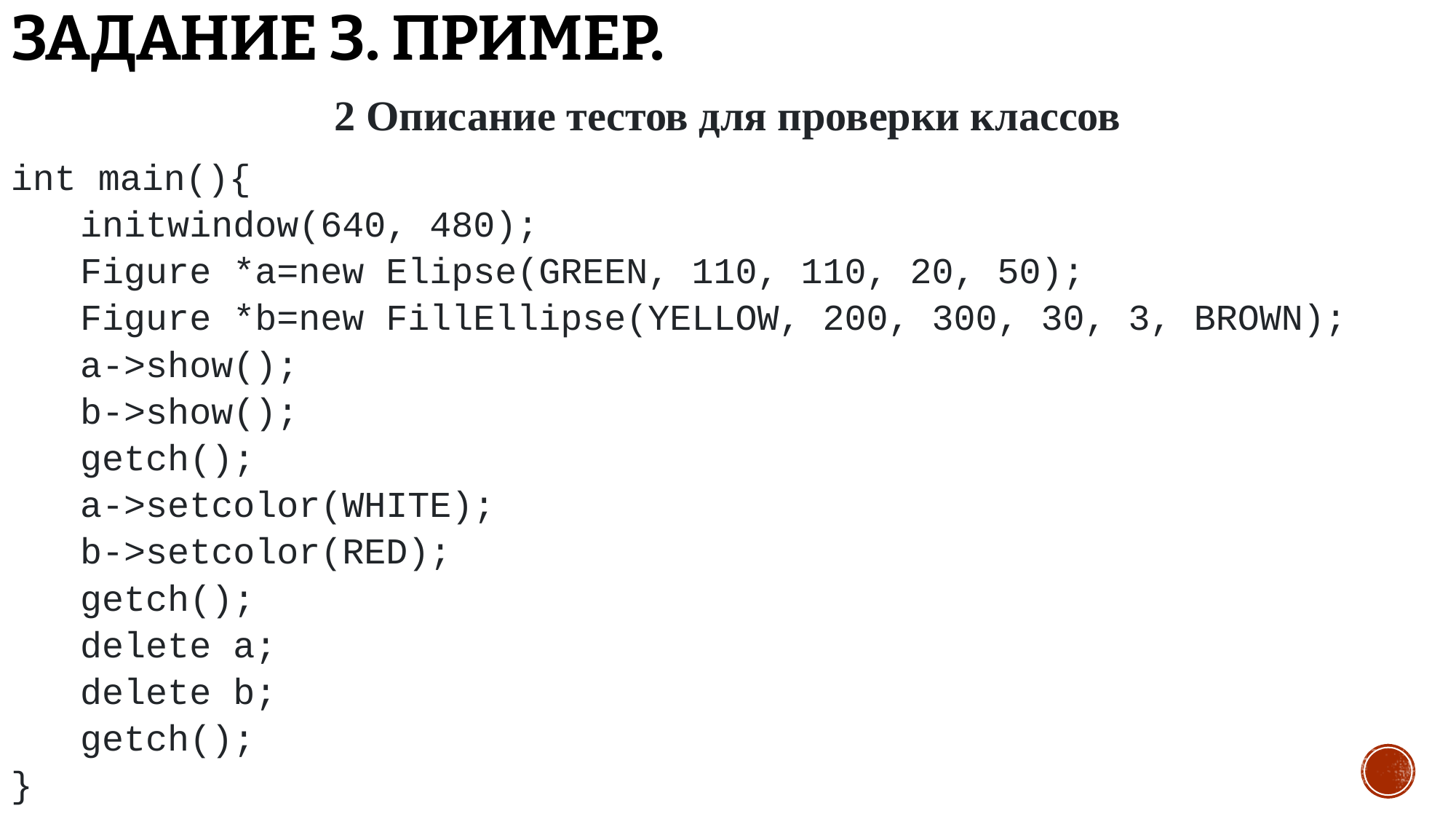

# Задание 3. Пример.
2 Описание тестов для проверки классов
int main(){
	initwindow(640, 480);
	Figure *a=new Elipse(GREEN, 110, 110, 20, 50);
	Figure *b=new FillEllipse(YELLOW, 200, 300, 30, 3, BROWN);
	a->show();
	b->show();
	getch();
	a->setcolor(WHITE);
	b->setcolor(RED);
	getch();
	delete a;
	delete b;
	getch();
}